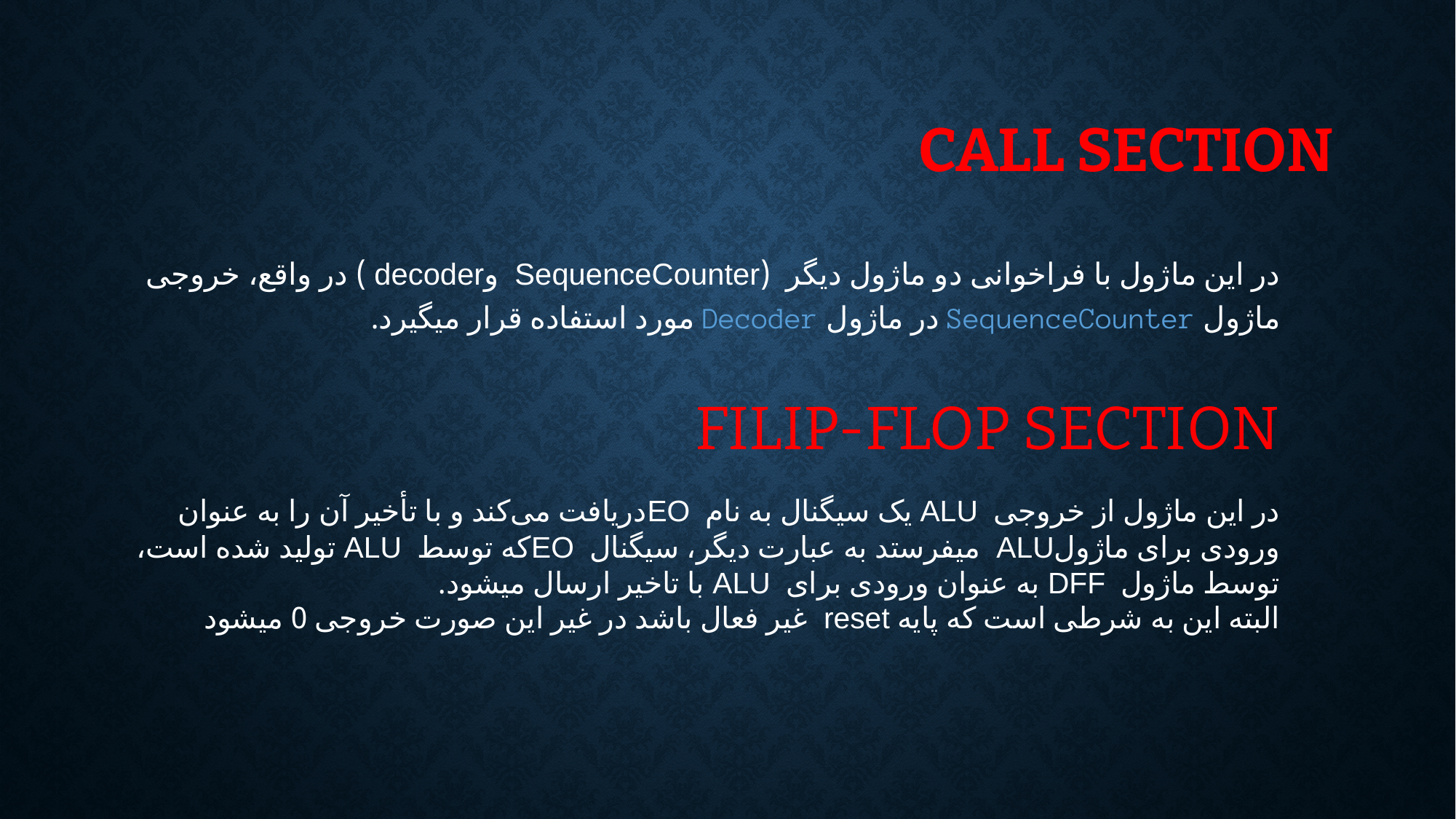

# Call Section
در این ماژول با فراخوانی دو ماژول دیگر  (SequenceCounter  وdecoder ) در واقع، خروجی ماژول SequenceCounter در ماژول Decoder مورد استفاده قرار میگیرد.

Filip-Flop Section
در این ماژول از خروجی  ALU یک سیگنال به نام  EOدریافت می‌کند و با تأخیر آن را به عنوان ورودی برای ماژولALU  میفرستد به عبارت دیگر، سیگنال  EOکه توسط  ALU تولید شده است، توسط ماژول  DFF به عنوان ورودی برای  ALU با تاخیر ارسال میشود.
البته این به شرطی است که پایه reset  غیر فعال باشد در غیر این صورت خروجی 0 میشود